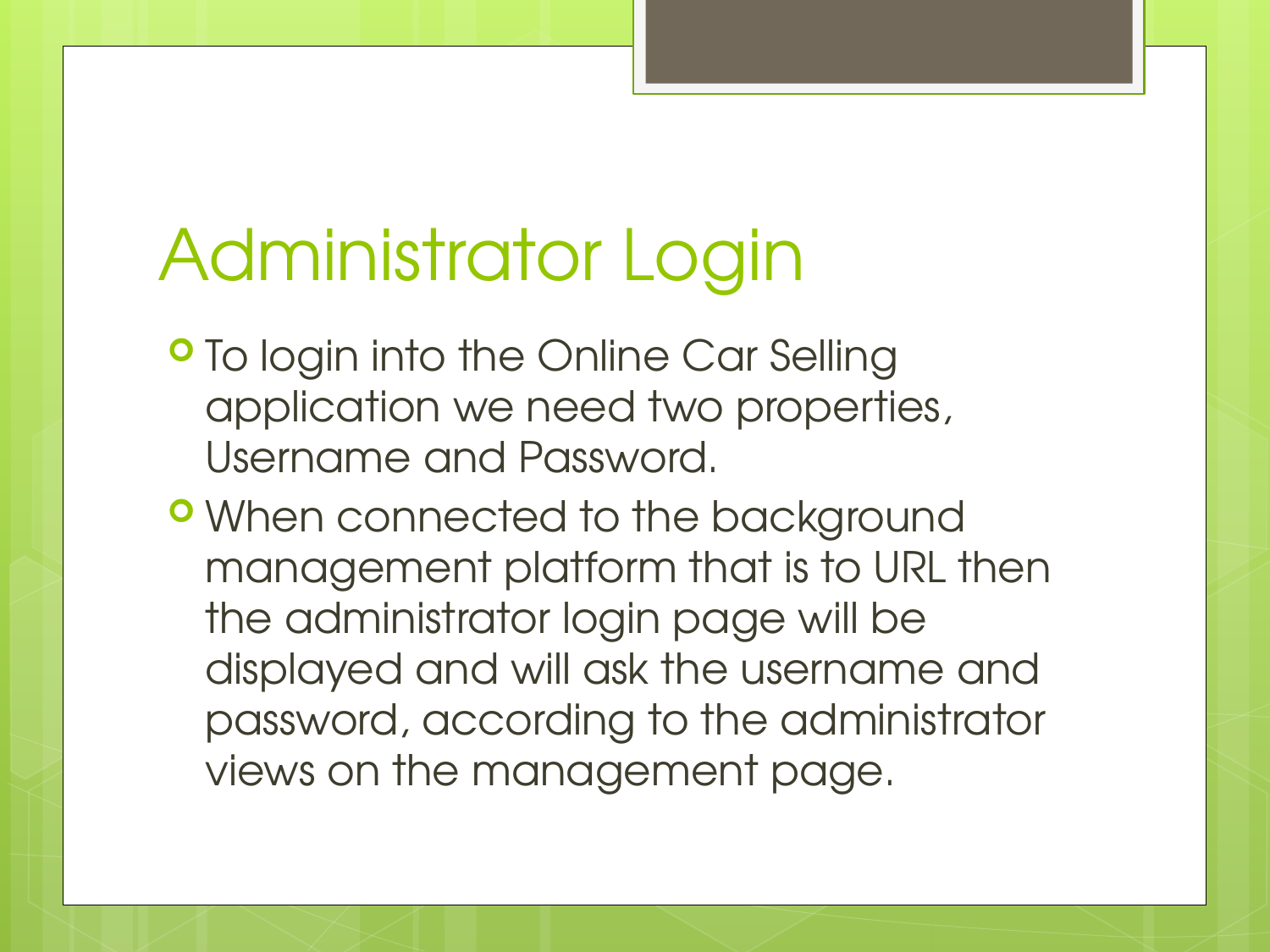

# Administrator Login
To login into the Online Car Selling application we need two properties, Username and Password.
When connected to the background management platform that is to URL then the administrator login page will be displayed and will ask the username and password, according to the administrator views on the management page.